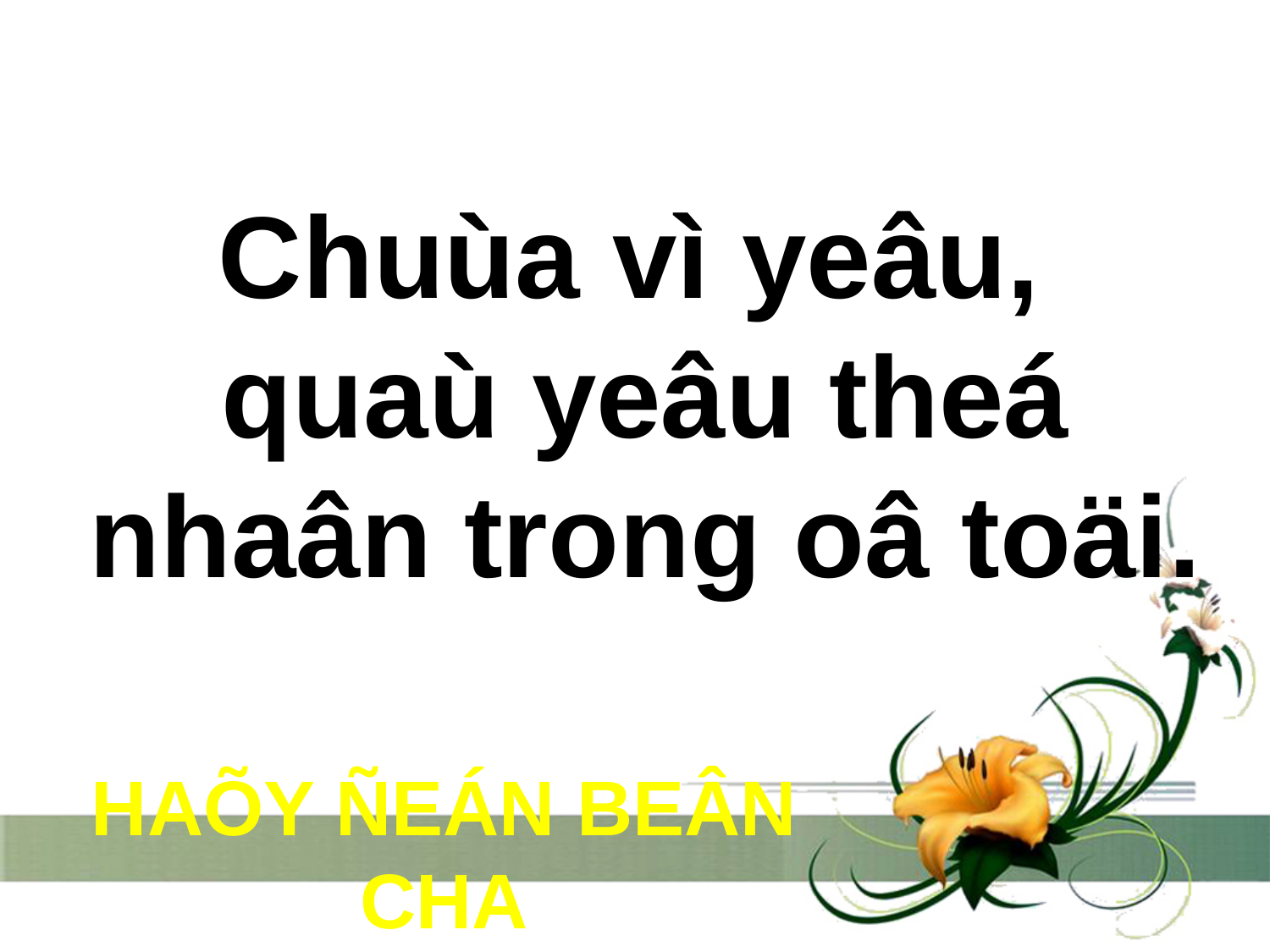

# Chuùa vì yeâu, quaù yeâu theá nhaân trong oâ toäi.
HAÕY ÑEÁN BEÂN CHA